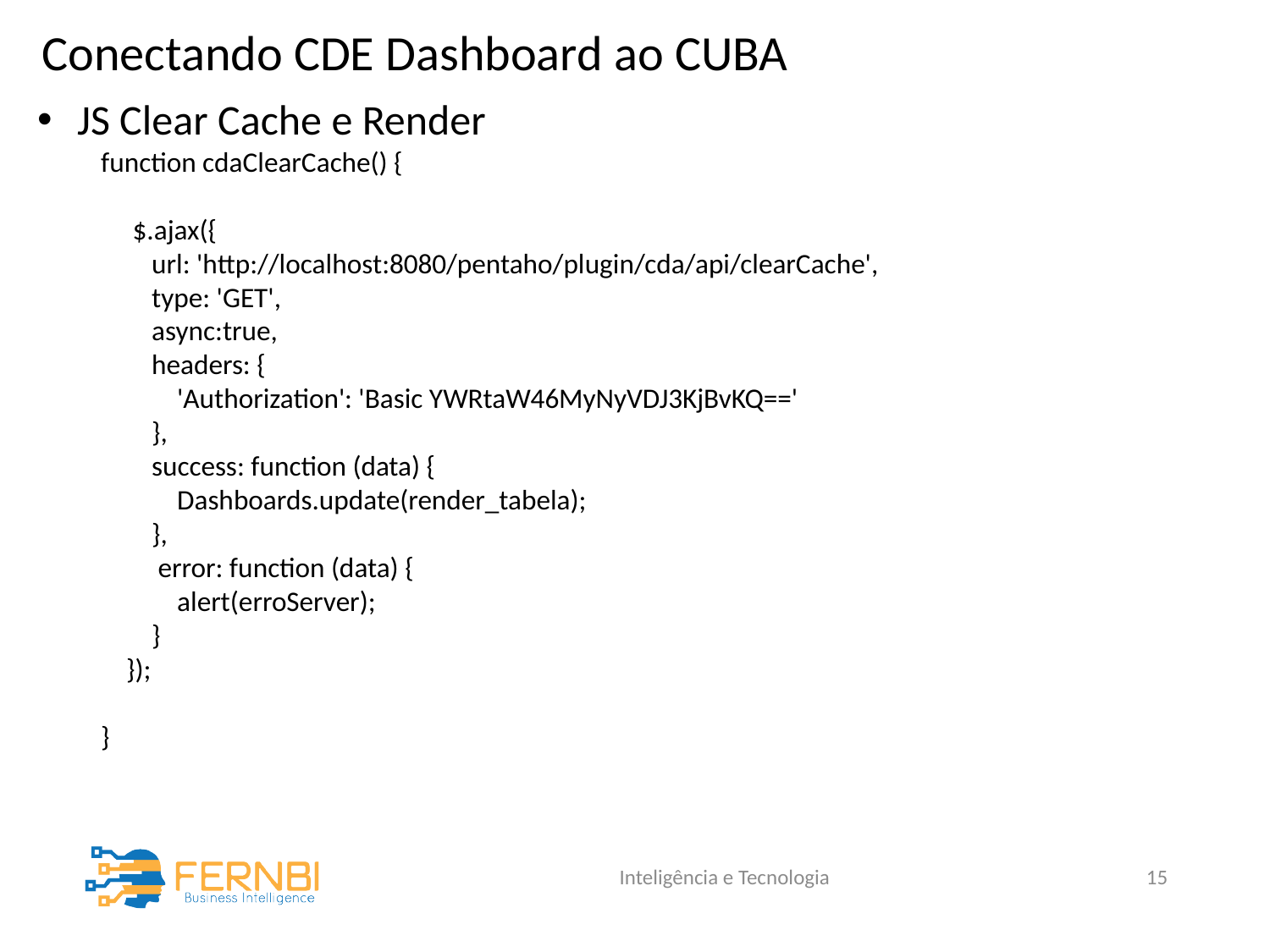

Conectando CDE Dashboard ao CUBA
JS Clear Cache e Render
function cdaClearCache() {

     $.ajax({
        url: 'http://localhost:8080/pentaho/plugin/cda/api/clearCache',
        type: 'GET',
        async:true,
        headers: {
            'Authorization': 'Basic YWRtaW46MyNyVDJ3KjBvKQ=='
        },
        success: function (data) {
            Dashboards.update(render_tabela);
        },
         error: function (data) {
            alert(erroServer);
        }
    });

}
CASO 1
Inteligência e Tecnologia
15